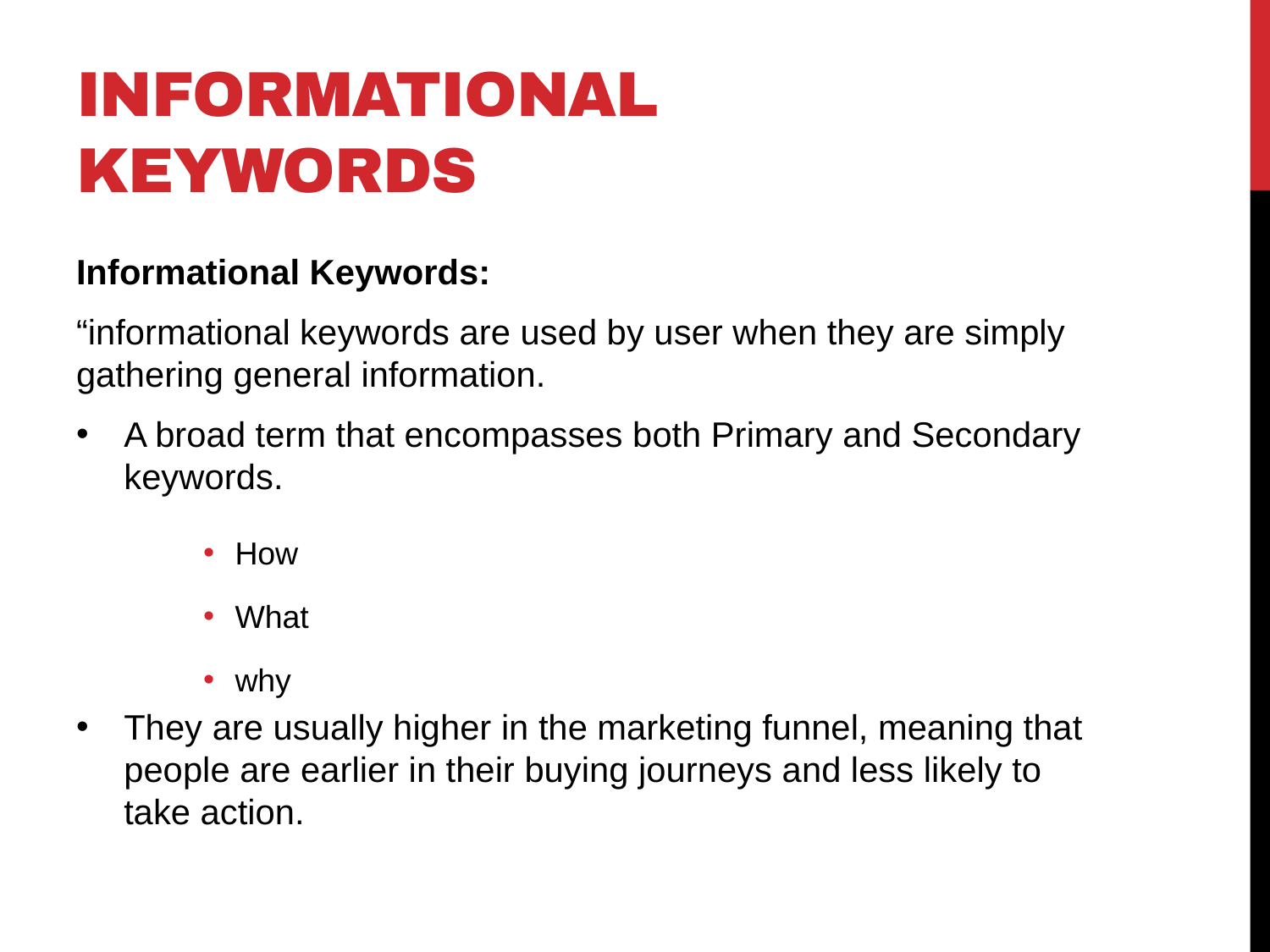

# Informational Keywords
Informational Keywords:
“informational keywords are used by user when they are simply gathering general information.
A broad term that encompasses both Primary and Secondary keywords.
How
What
why
They are usually higher in the marketing funnel, meaning that people are earlier in their buying journeys and less likely to take action.